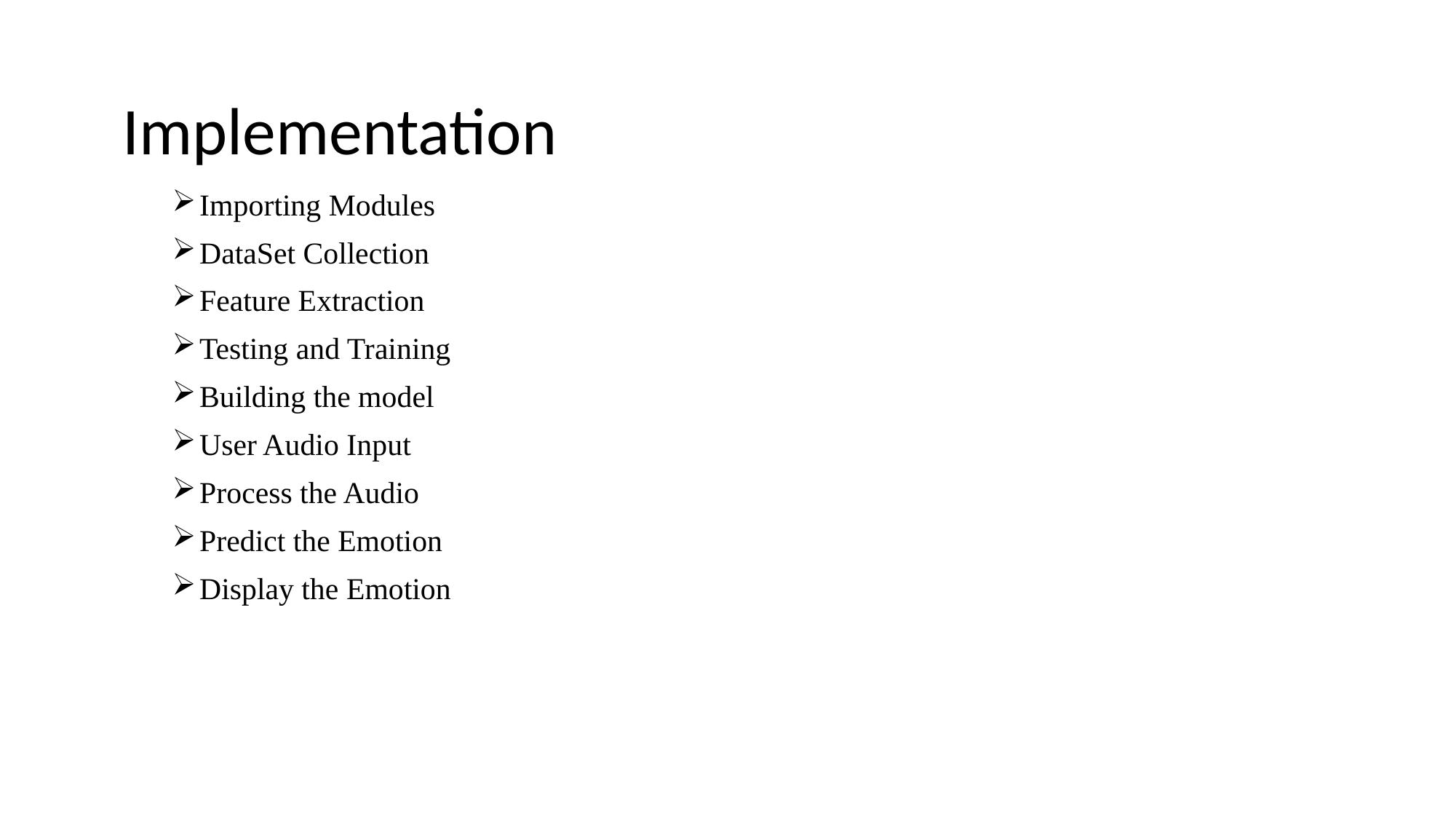

# Implementation
Importing Modules
DataSet Collection
Feature Extraction
Testing and Training
Building the model
User Audio Input
Process the Audio
Predict the Emotion
Display the Emotion